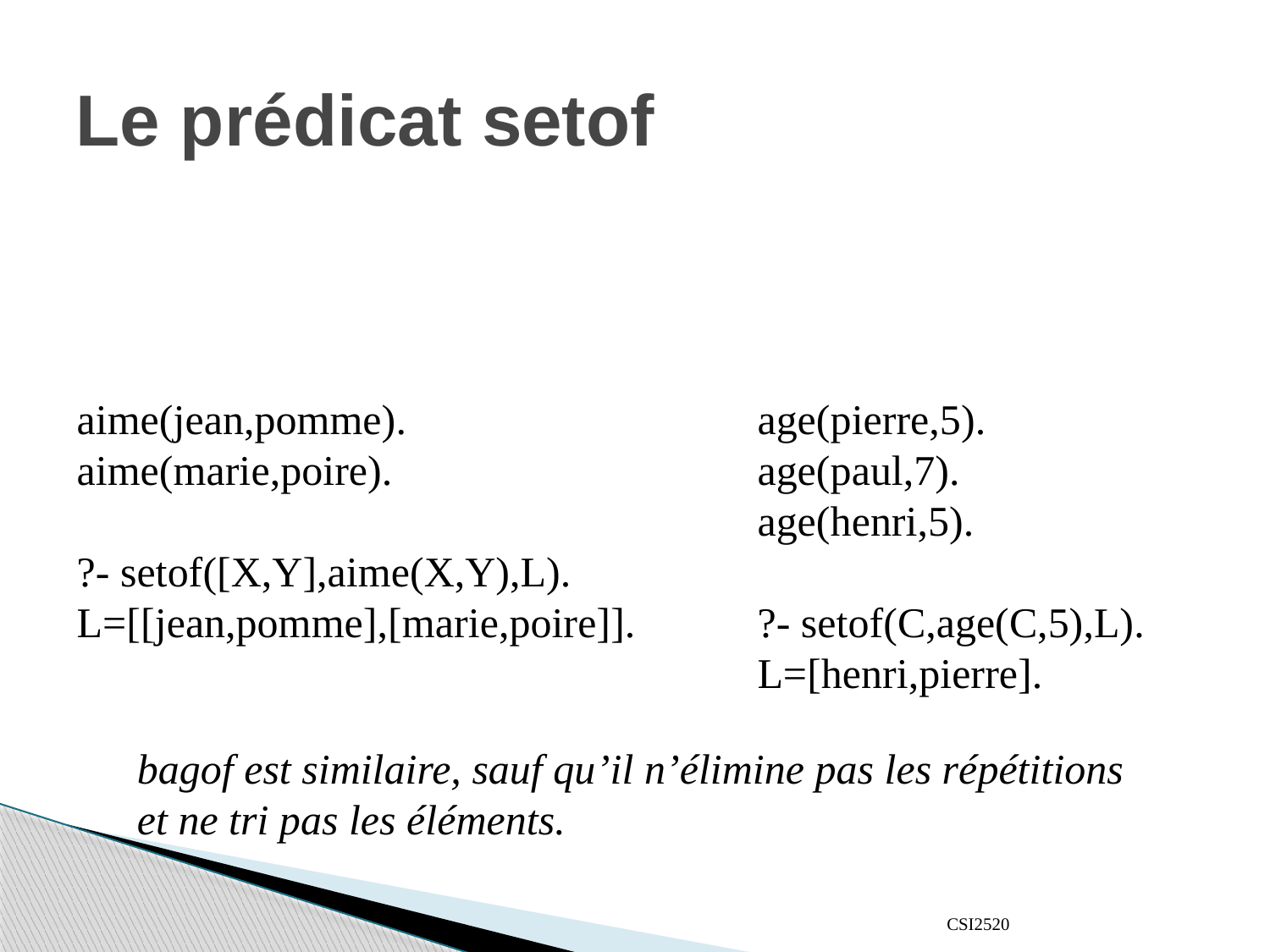

# Le prédicat setof
aime(jean,pomme).
aime(marie,poire).

?- setof([X,Y],aime(X,Y),L).
L=[[jean,pomme],[marie,poire]].
age(pierre,5).
age(paul,7).
age(henri,5).

?- setof(C,age(C,5),L).
L=[henri,pierre].
bagof est similaire, sauf qu’il n’élimine pas les répétitions
et ne tri pas les éléments.
CSI2520